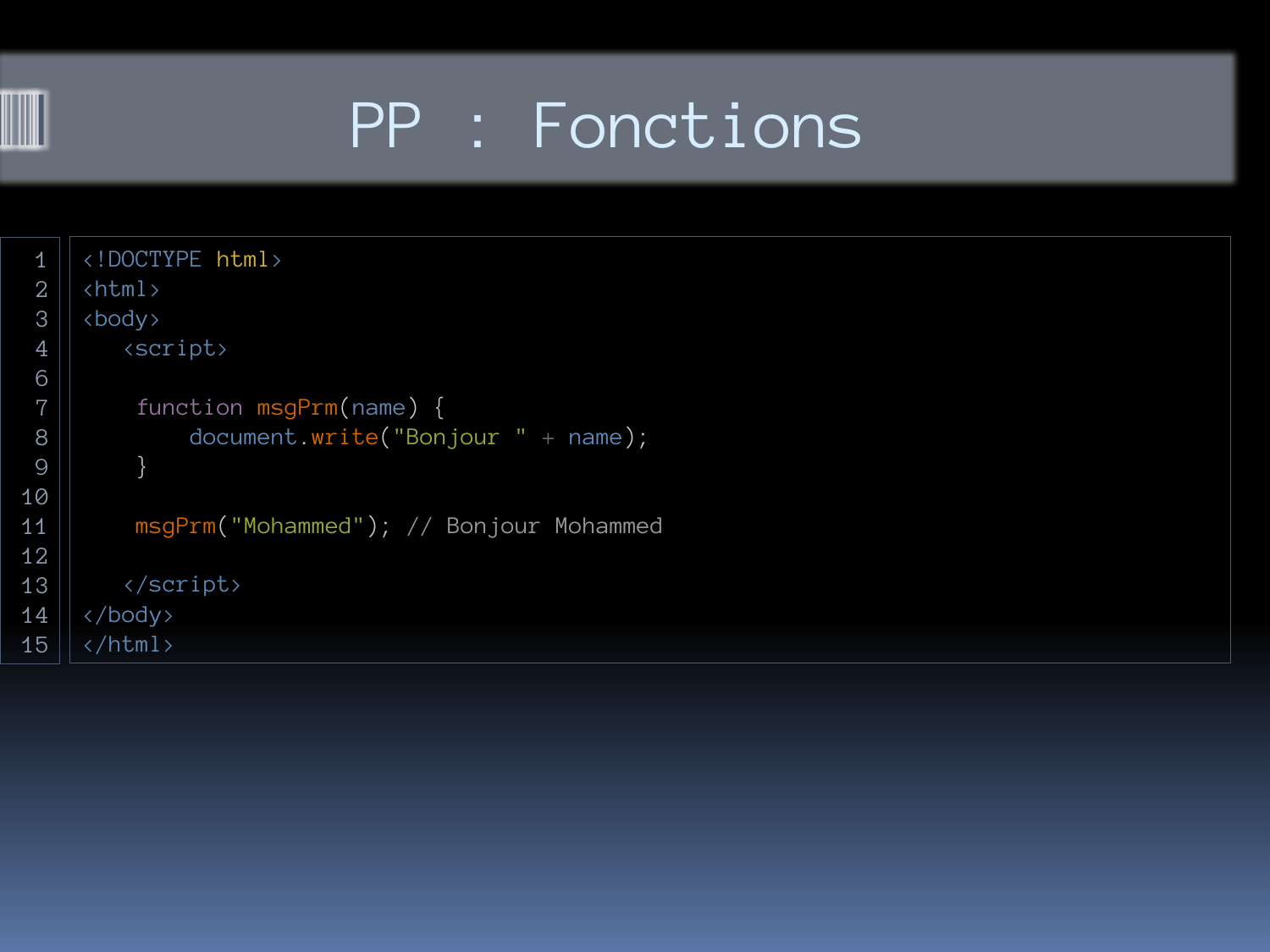

# PP : Fonctions
<!DOCTYPE html>
<html>
<body>
   <script>

    function msgPrm(name) {
        document.write("Bonjour " + name);
    }

    msgPrm("Mohammed"); // Bonjour Mohammed

   </script>
</body>
</html>
1
2
3
4
6
7
8
9
10
11
12
13
14
15